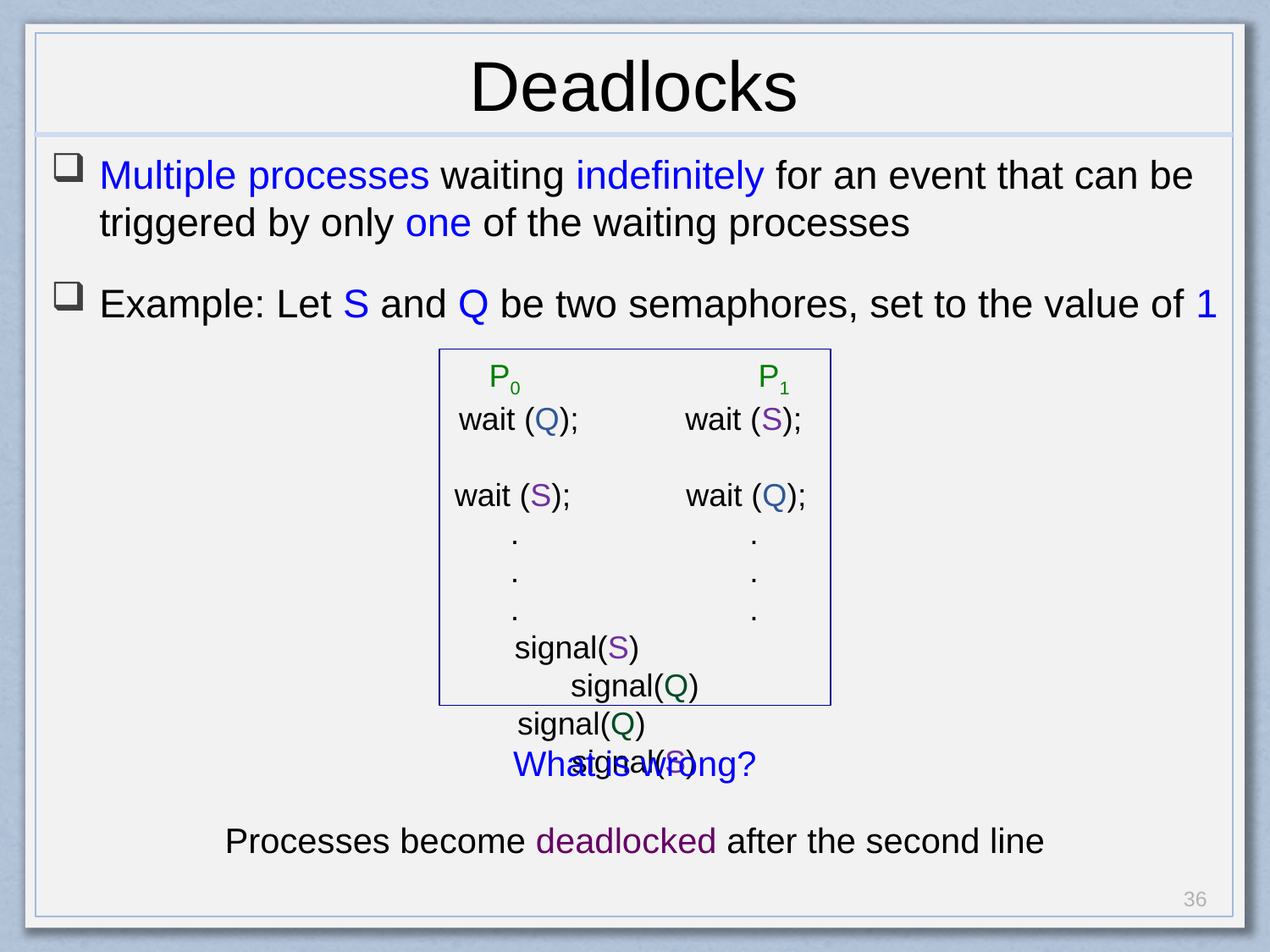

# Deadlocks
Multiple processes waiting indefinitely for an event that can be triggered by only one of the waiting processes
Example: Let S and Q be two semaphores, set to the value of 1

 P0	                 P1
wait (Q);            wait (S);
wait (S);             wait (Q);
.                          .
.                          .
.                          .
signal(S)              signal(Q)
signal(Q)             signal(S)
What is wrong?
Processes become deadlocked after the second line
36